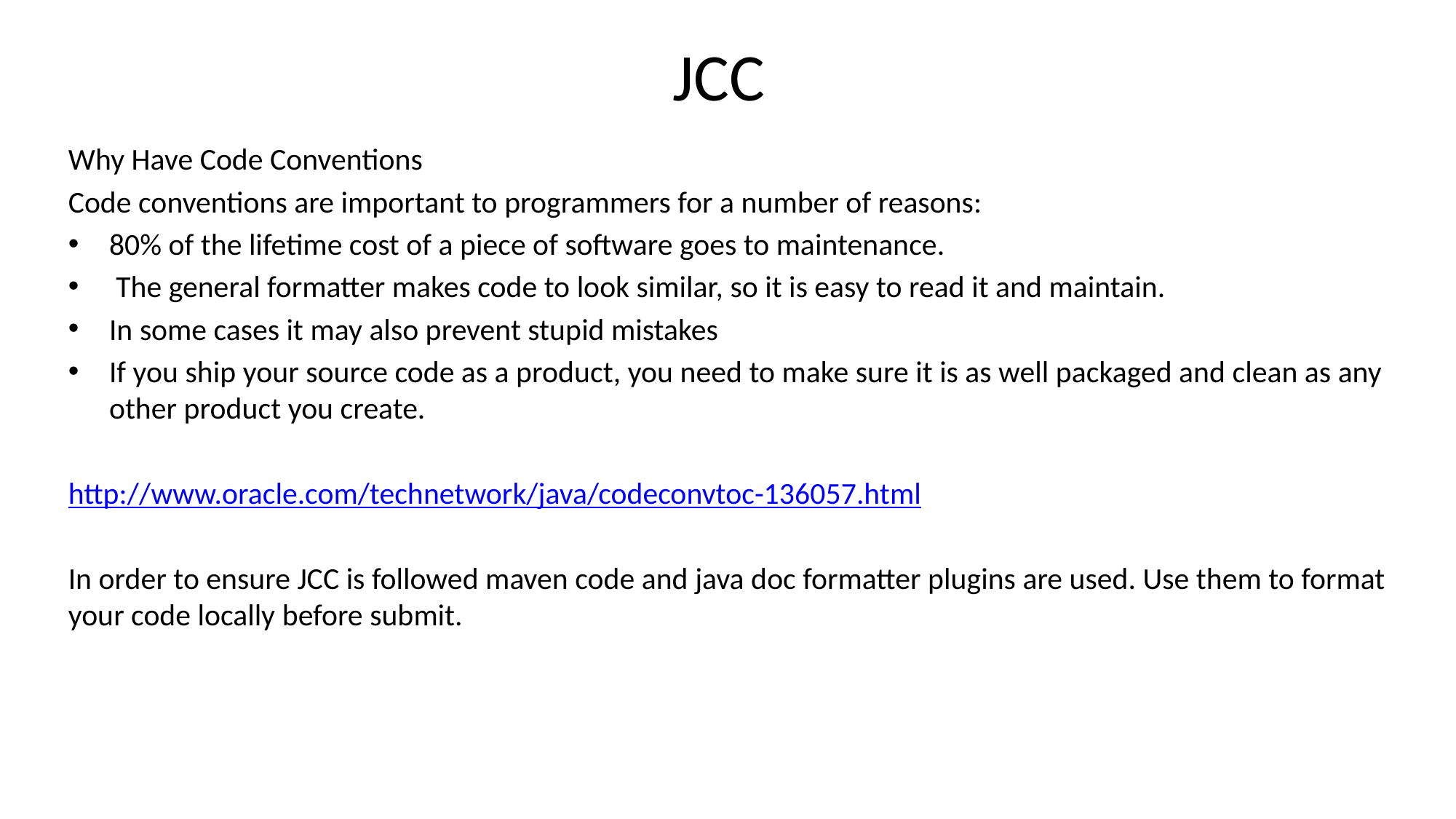

# JCC
Why Have Code Conventions
Code conventions are important to programmers for a number of reasons:
80% of the lifetime cost of a piece of software goes to maintenance.
 The general formatter makes code to look similar, so it is easy to read it and maintain.
In some cases it may also prevent stupid mistakes
If you ship your source code as a product, you need to make sure it is as well packaged and clean as any other product you create.

http://www.oracle.com/technetwork/java/codeconvtoc-136057.html

In order to ensure JCC is followed maven code and java doc formatter plugins are used. Use them to format your code locally before submit.